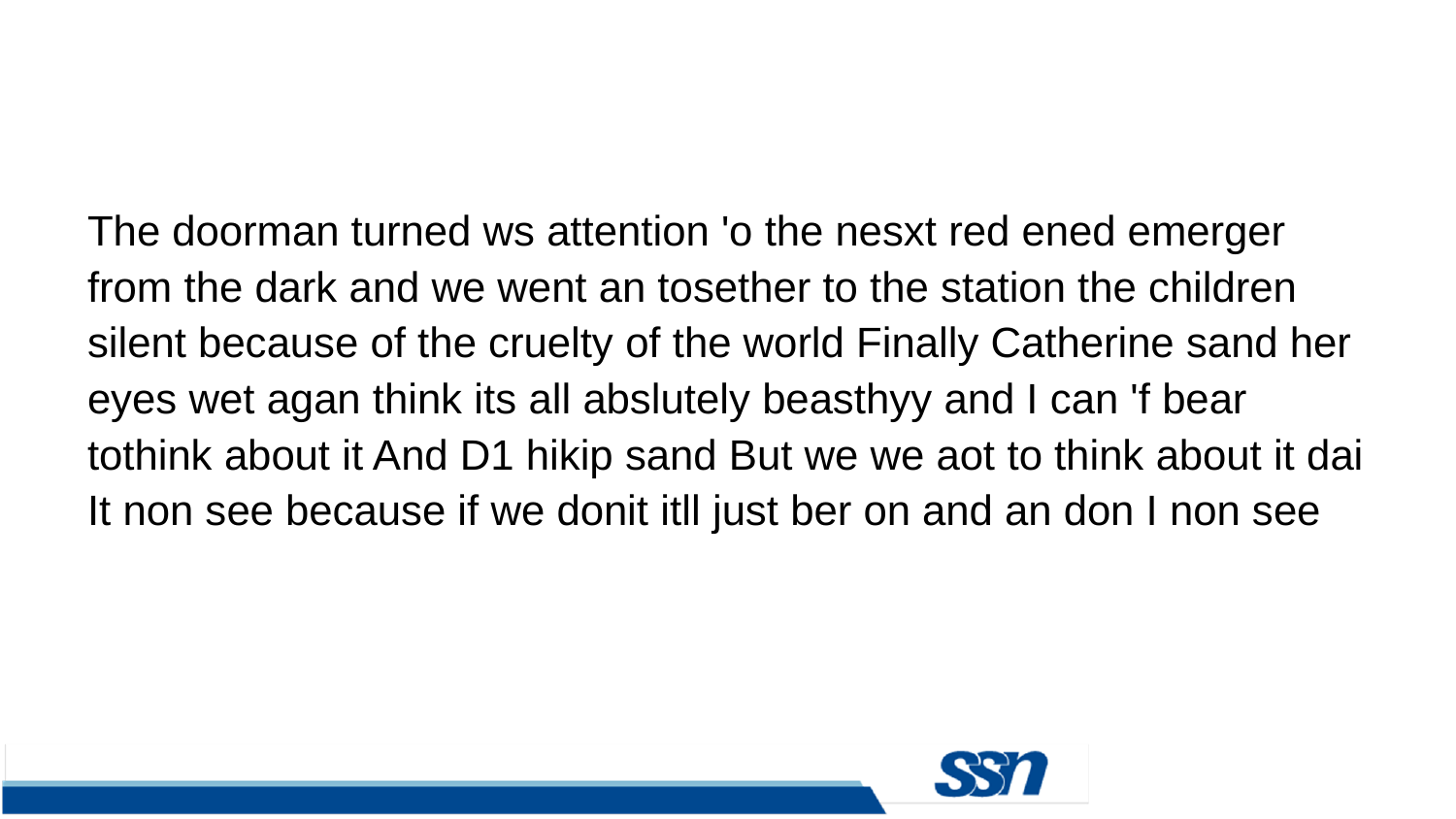

#
The doorman turned ws attention 'o the nesxt red ened emerger from the dark and we went an tosether to the station the children silent because of the cruelty of the world Finally Catherine sand her eyes wet agan think its all abslutely beasthyy and I can 'f bear tothink about it And D1 hikip sand But we we aot to think about it dai It non see because if we donit itll just ber on and an don I non see